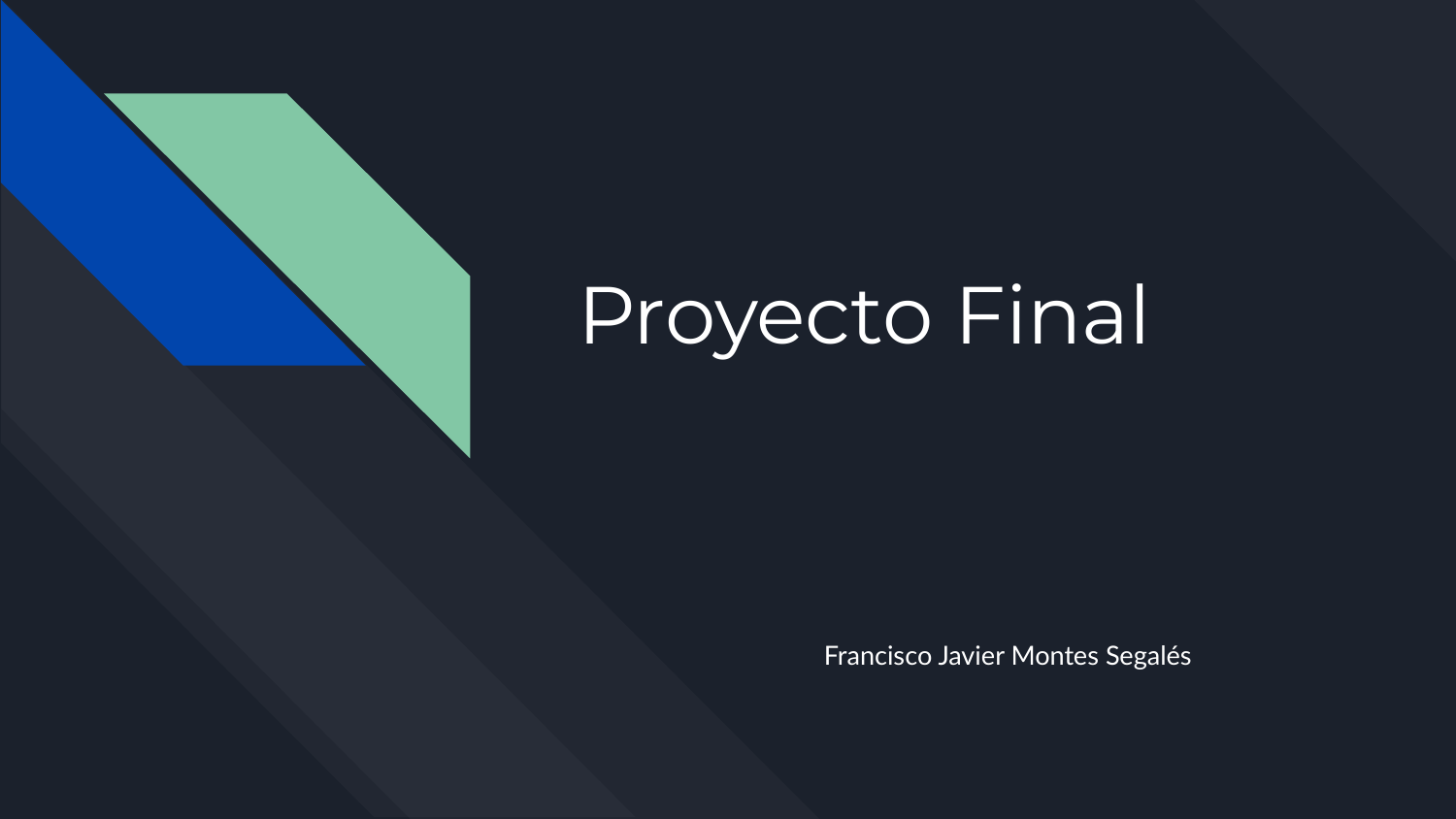

# Proyecto Final
Francisco Javier Montes Segalés